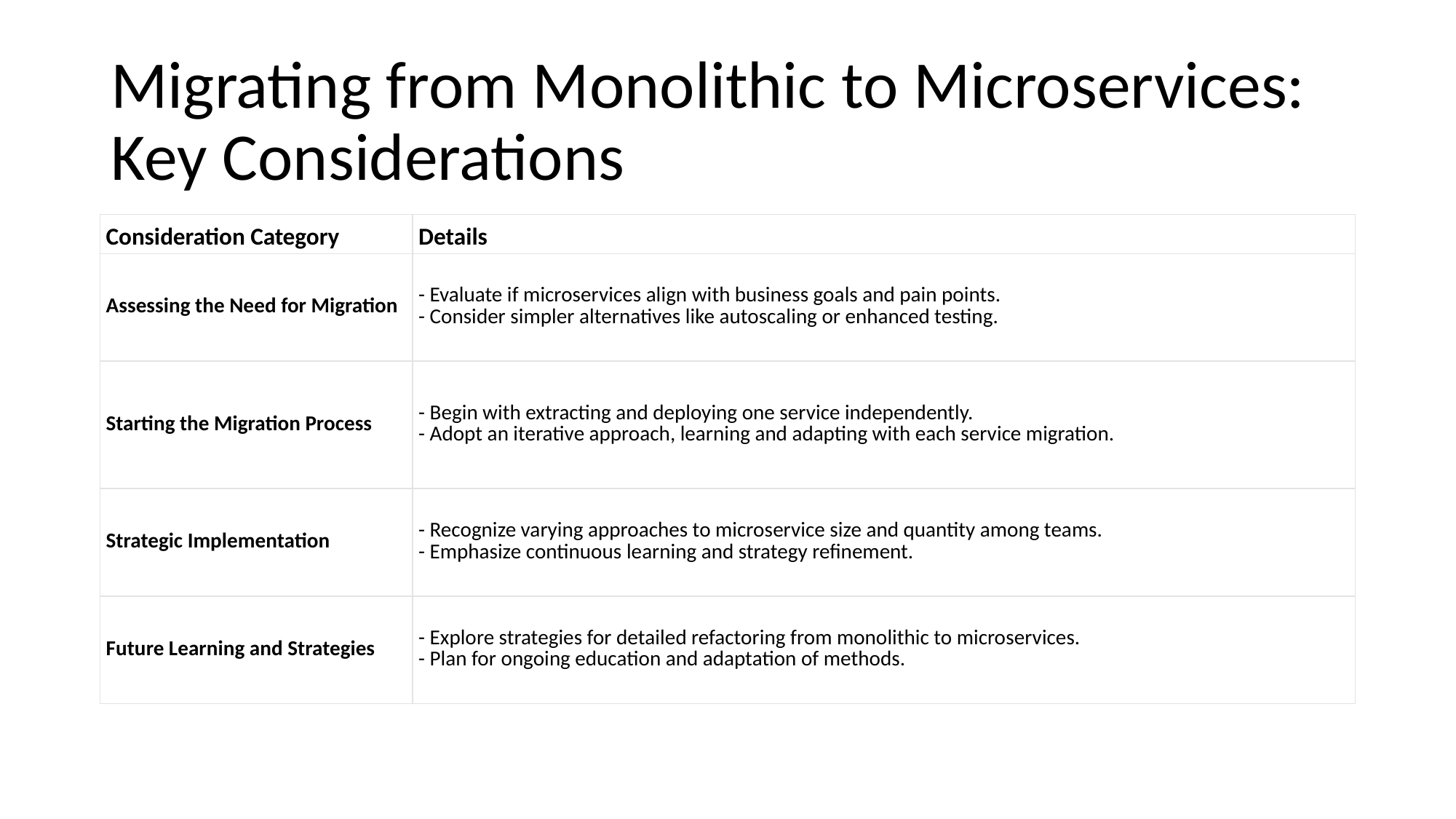

# Migrating from Monolithic to Microservices: Key Considerations
| Consideration Category | Details |
| --- | --- |
| Assessing the Need for Migration | - Evaluate if microservices align with business goals and pain points. - Consider simpler alternatives like autoscaling or enhanced testing. |
| Starting the Migration Process | - Begin with extracting and deploying one service independently. - Adopt an iterative approach, learning and adapting with each service migration. |
| Strategic Implementation | - Recognize varying approaches to microservice size and quantity among teams. - Emphasize continuous learning and strategy refinement. |
| Future Learning and Strategies | - Explore strategies for detailed refactoring from monolithic to microservices. - Plan for ongoing education and adaptation of methods. |